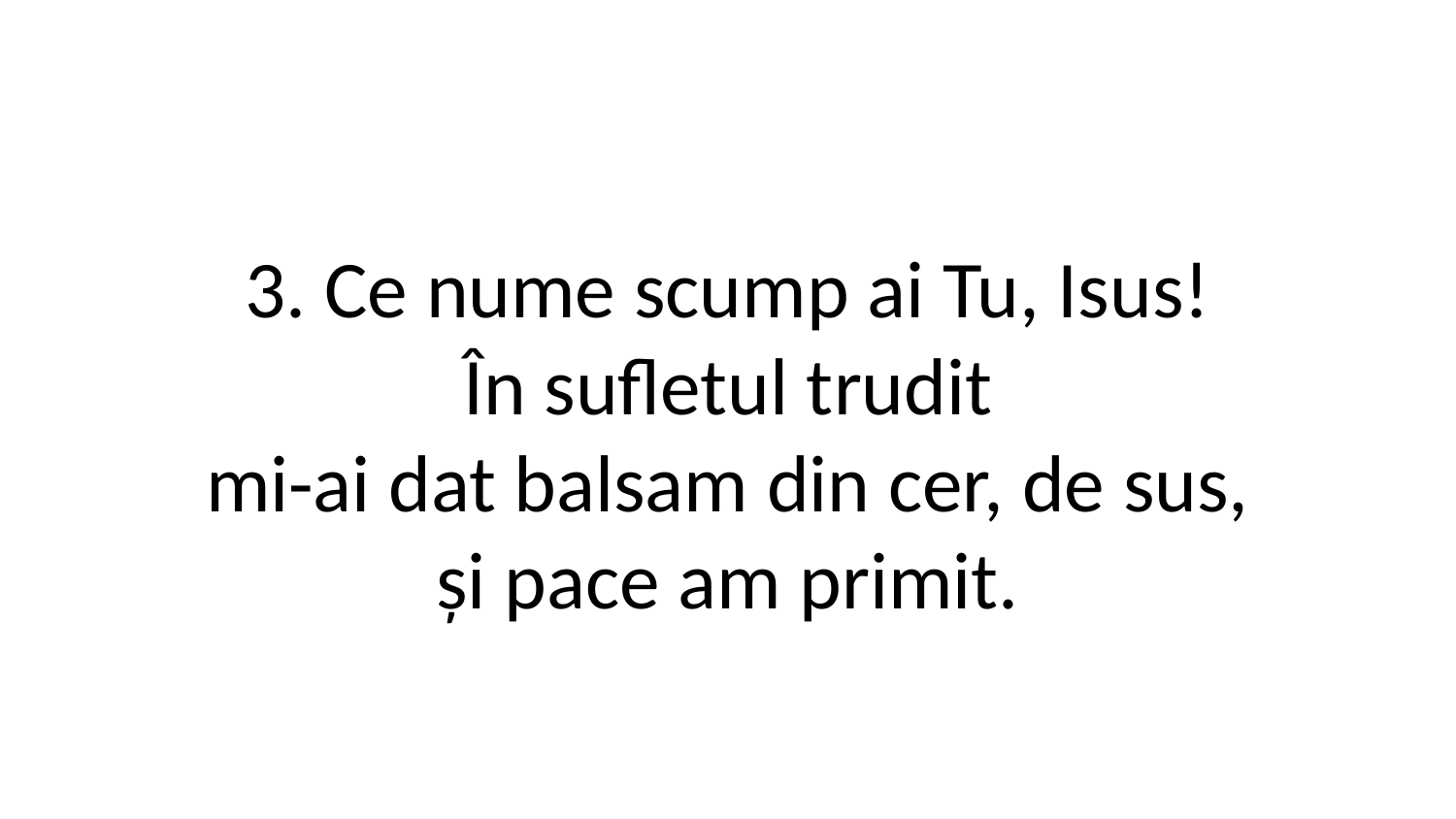

3. Ce nume scump ai Tu, Isus!
În sufletul trudit
mi-ai dat balsam din cer, de sus,
și pace am primit.